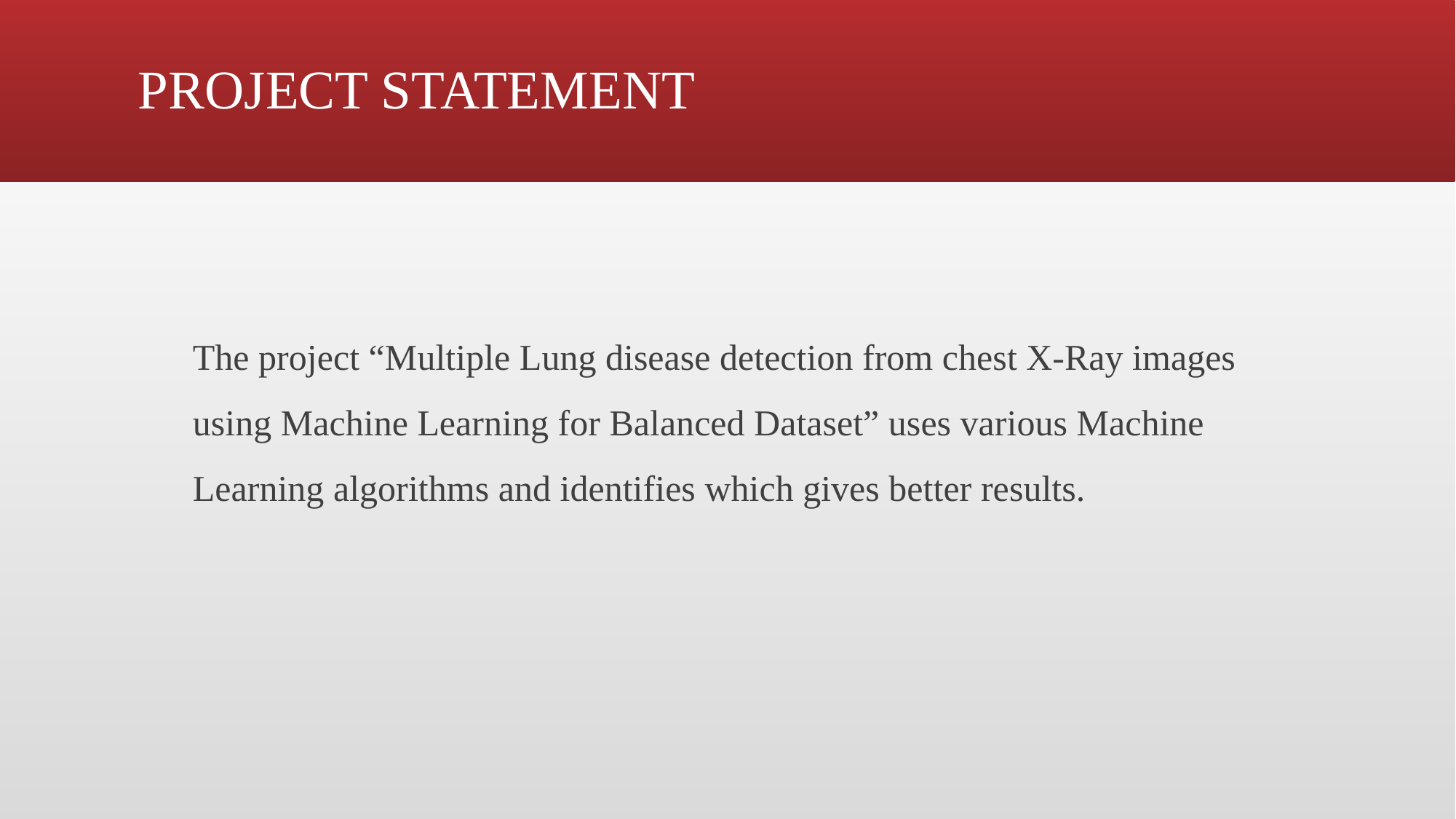

# PROJECT STATEMENT
The project “Multiple Lung disease detection from chest X-Ray images using Machine Learning for Balanced Dataset” uses various Machine Learning algorithms and identifies which gives better results.